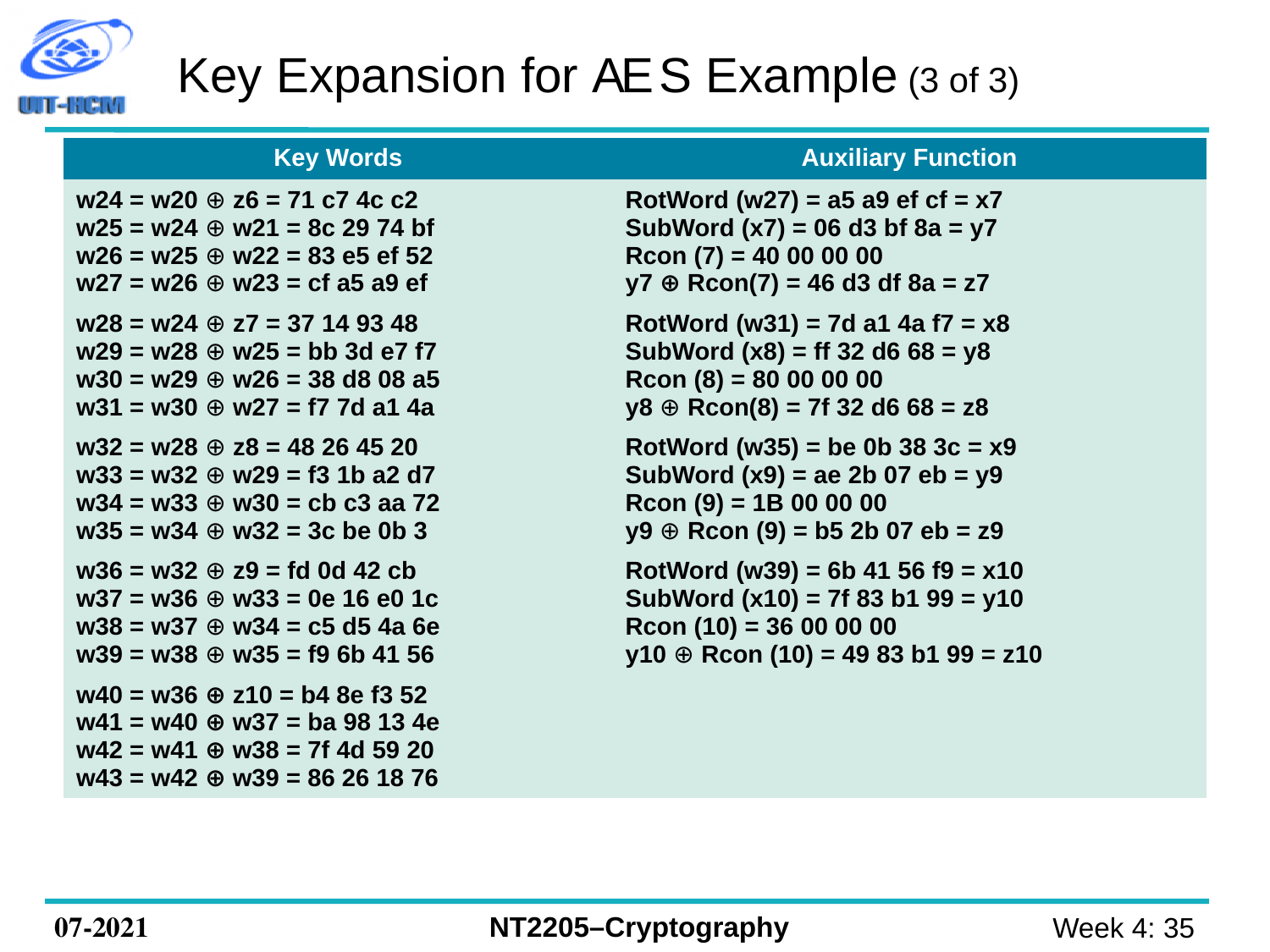

# Key Expansion for A E S Example (3 of 3)
| Key Words | Auxiliary Function |
| --- | --- |
| w24 = w20 ⊕ z6 = 71 c7 4c c2 w25 = w24 ⊕ w21 = 8c 29 74 bf w26 = w25 ⊕ w22 = 83 e5 ef 52 w27 = w26 ⊕ w23 = cf a5 a9 ef | RotWord (w27) = a5 a9 ef cf = x7 SubWord (x7) = 06 d3 bf 8a = y7 Rcon (7) = 40 00 00 00 y7 ⊕ Rcon(7) = 46 d3 df 8a = z7 |
| w28 = w24 ⊕ z7 = 37 14 93 48 w29 = w28 ⊕ w25 = bb 3d e7 f7 w30 = w29 ⊕ w26 = 38 d8 08 a5 w31 = w30 ⊕ w27 = f7 7d a1 4a | RotWord (w31) = 7d a1 4a f7 = x8 SubWord (x8) = ff 32 d6 68 = y8 Rcon (8) = 80 00 00 00 y8 ⊕ Rcon(8) = 7f 32 d6 68 = z8 |
| w32 = w28 ⊕ z8 = 48 26 45 20 w33 = w32 ⊕ w29 = f3 1b a2 d7 w34 = w33 ⊕ w30 = cb c3 aa 72 w35 = w34 ⊕ w32 = 3c be 0b 3 | RotWord (w35) = be 0b 38 3c = x9 SubWord (x9) = ae 2b 07 eb = y9 Rcon (9) = 1B 00 00 00 y9 ⊕ Rcon (9) = b5 2b 07 eb = z9 |
| w36 = w32 ⊕ z9 = fd 0d 42 cb w37 = w36 ⊕ w33 = 0e 16 e0 1c w38 = w37 ⊕ w34 = c5 d5 4a 6e w39 = w38 ⊕ w35 = f9 6b 41 56 | RotWord (w39) = 6b 41 56 f9 = x10 SubWord (x10) = 7f 83 b1 99 = y10 Rcon (10) = 36 00 00 00 y10 ⊕ Rcon (10) = 49 83 b1 99 = z10 |
| w40 = w36 ⊕ z10 = b4 8e f3 52 w41 = w40 ⊕ w37 = ba 98 13 4e w42 = w41 ⊕ w38 = 7f 4d 59 20 w43 = w42 ⊕ w39 = 86 26 18 76 |  |